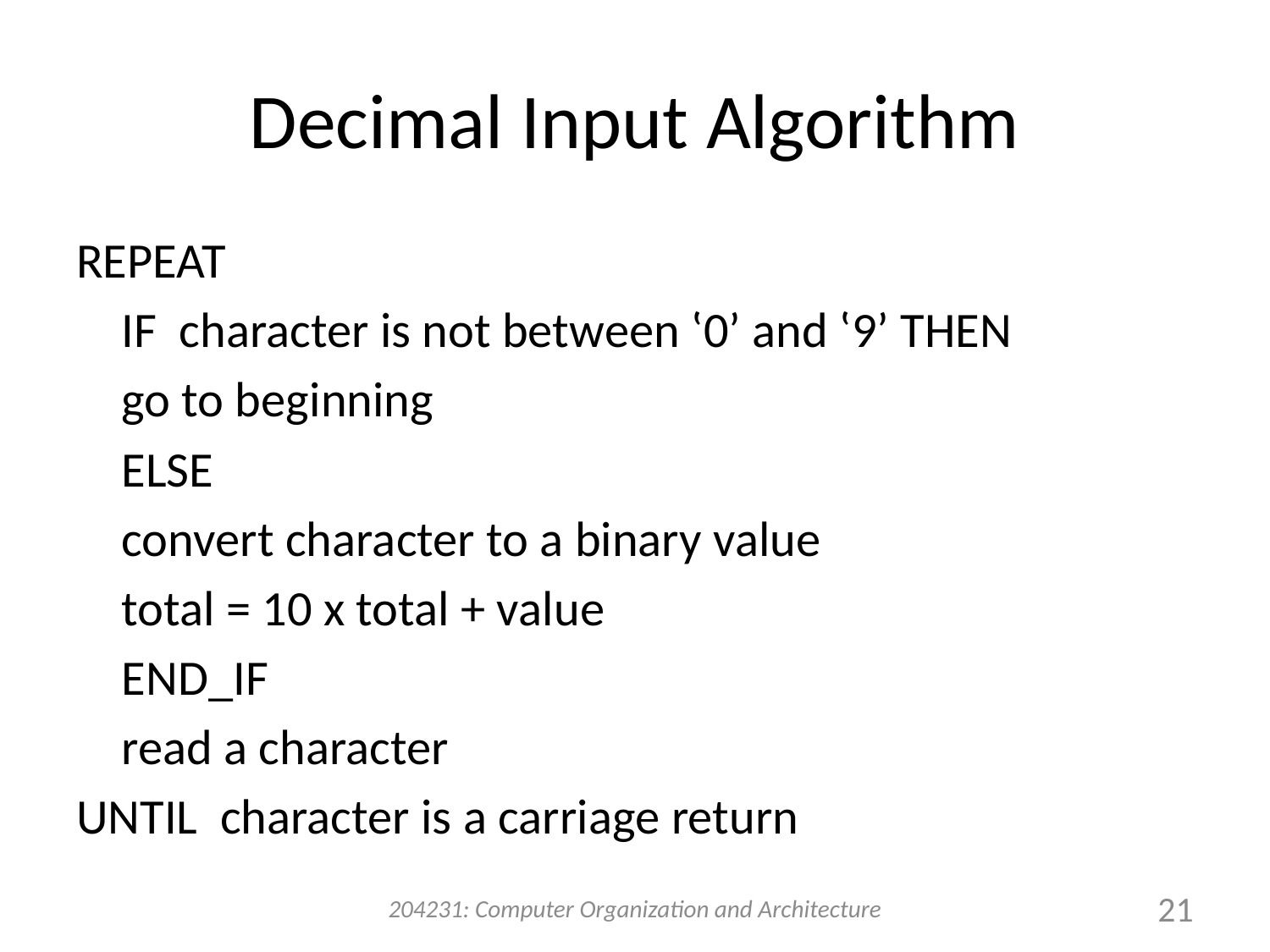

# Decimal Input Algorithm
REPEAT
	IF  character is not between ‛0’ and ‛9’ THEN
		go to beginning
	ELSE
		convert character to a binary value
		total = 10 x total + value
	END_IF
	read a character
UNTIL  character is a carriage return
204231: Computer Organization and Architecture
21